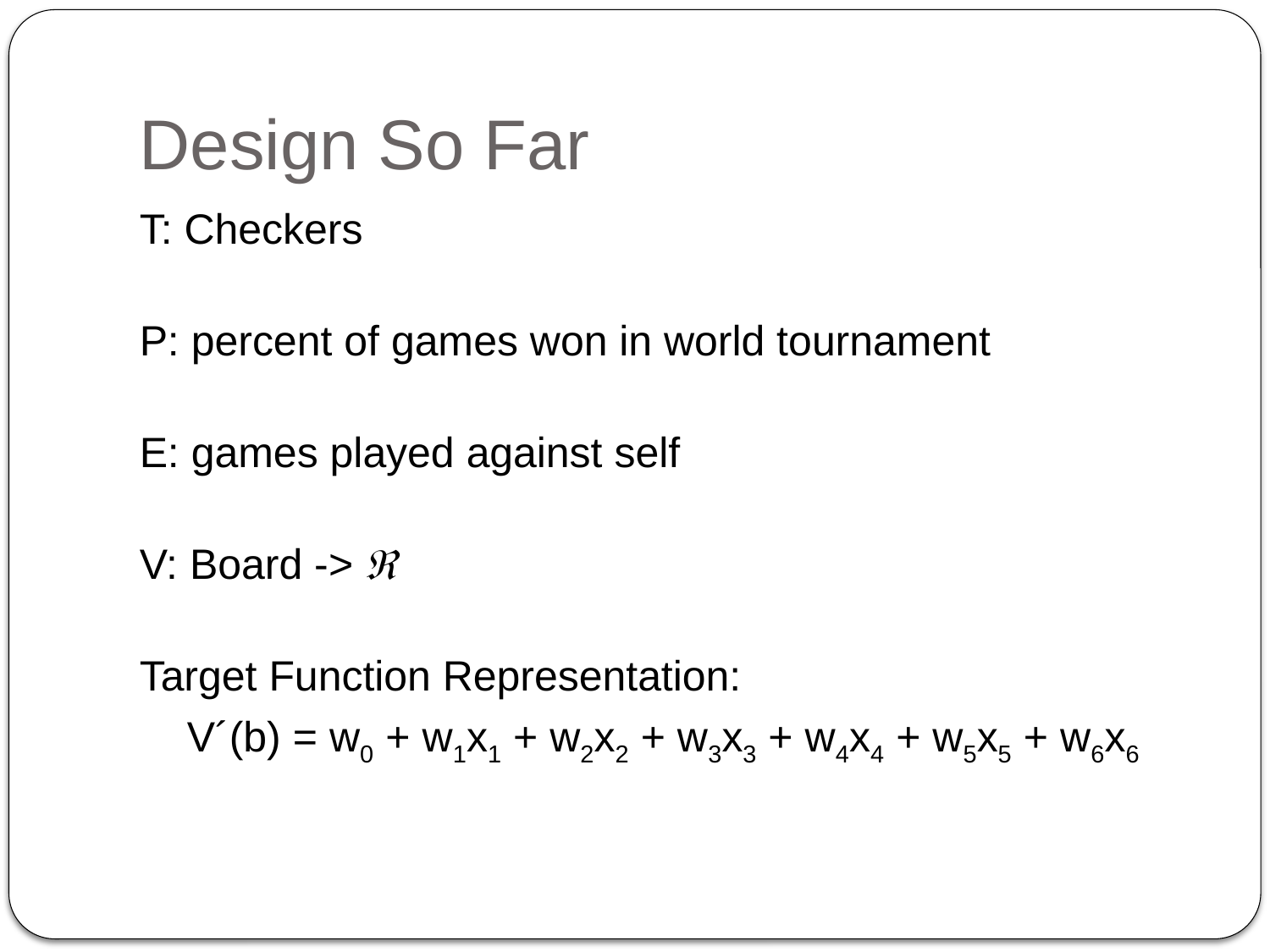

# Design So Far
T: Checkers

P: percent of games won in world tournament

E: games played against self

V: Board -> ℜ

Target Function Representation:
    V´(b) = w0 + w1x1 + w2x2 + w3x3 + w4x4 + w5x5 + w6x6